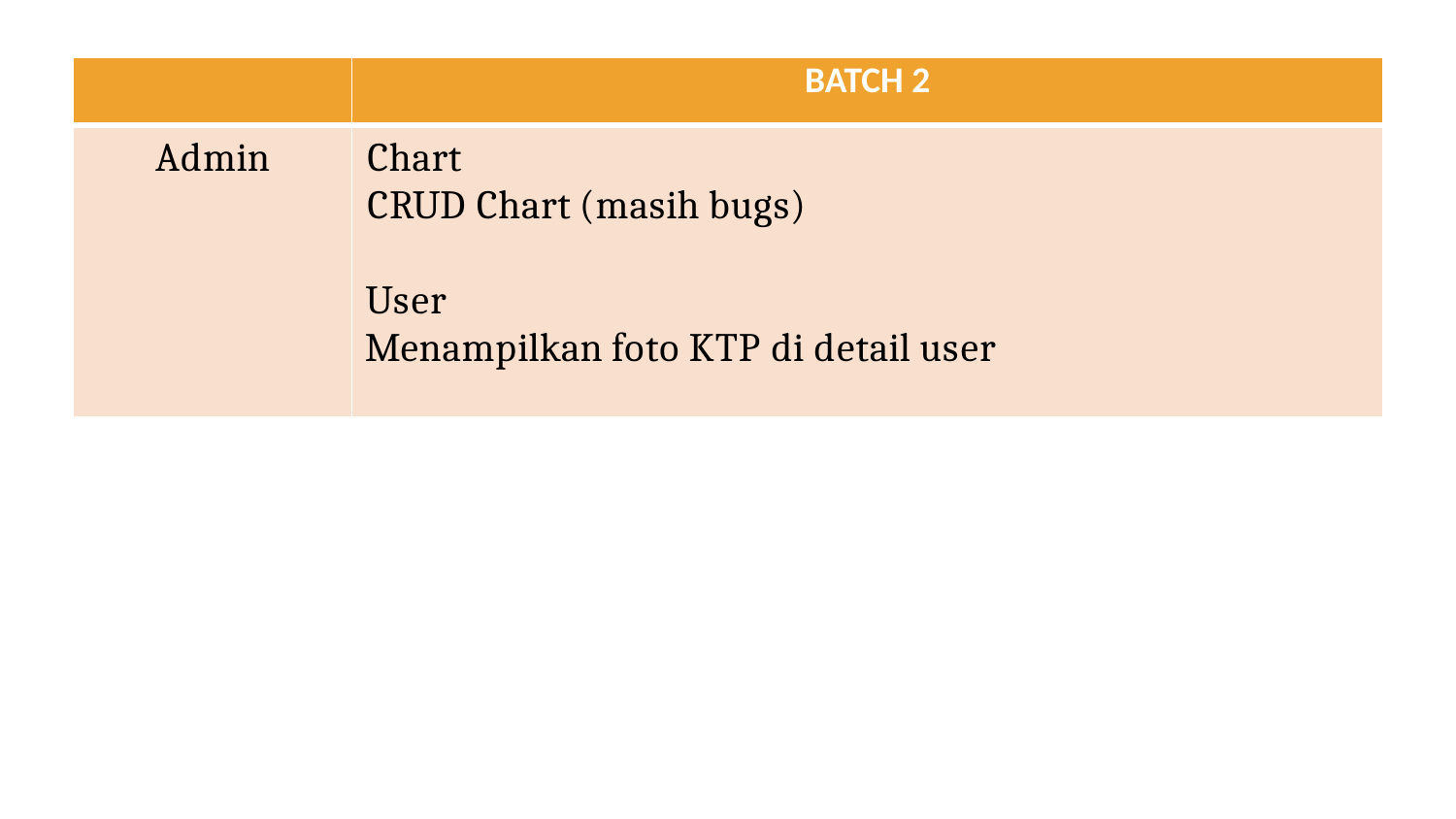

|  | BATCH 2 |
| --- | --- |
| Admin | Chart CRUD Chart (masih bugs)   User Menampilkan foto KTP di detail user |